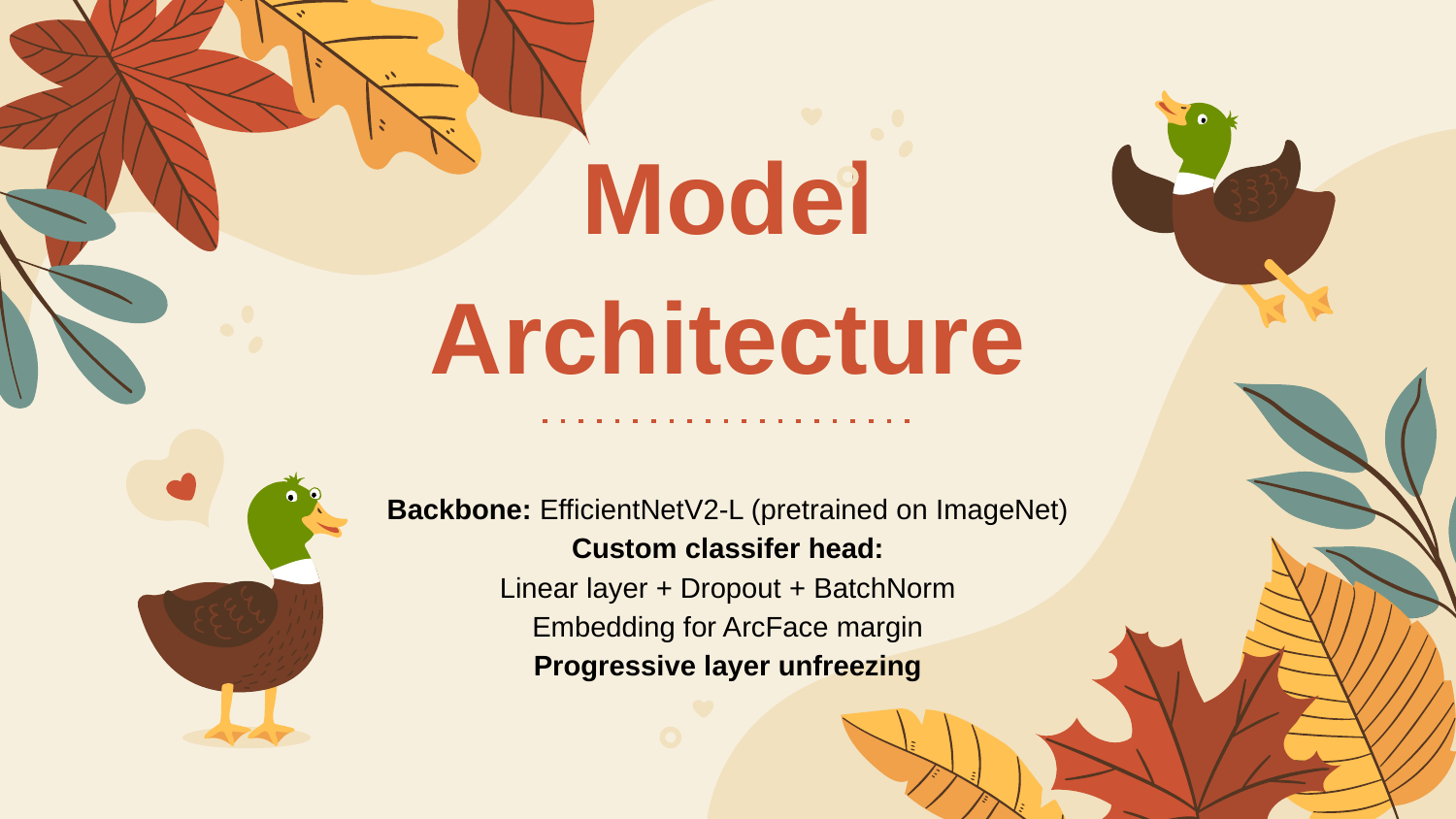

# Model Architecture

Backbone: EfficientNetV2-L (pretrained on ImageNet)
Custom classifer head:
Linear layer + Dropout + BatchNorm
Embedding for ArcFace margin
Progressive layer unfreezing